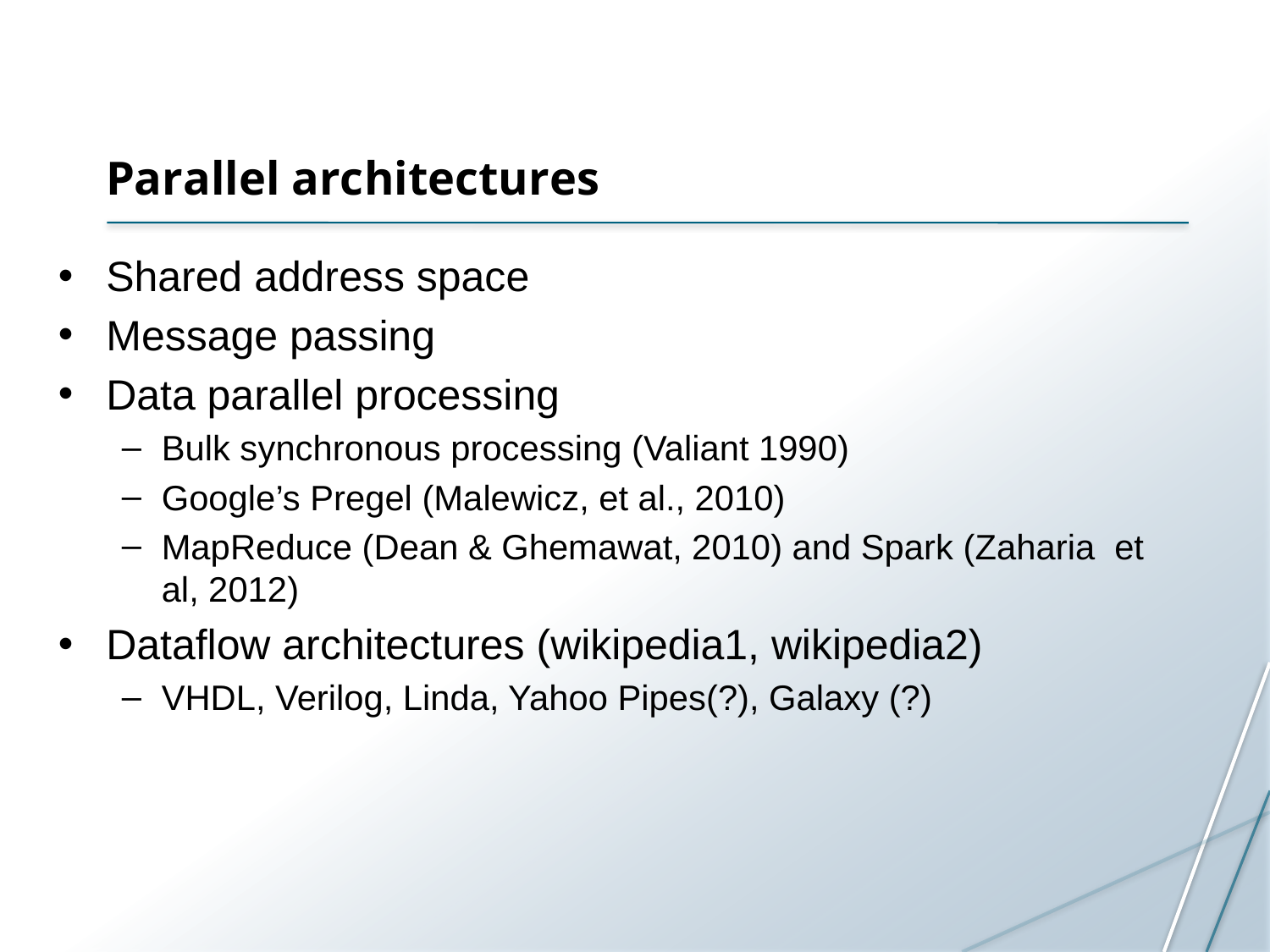

# Parallel architectures
Shared address space
Message passing
Data parallel processing
Bulk synchronous processing (Valiant 1990)
Google’s Pregel (Malewicz, et al., 2010)
MapReduce (Dean & Ghemawat, 2010) and Spark (Zaharia  et al, 2012)
Dataflow architectures (wikipedia1, wikipedia2)
VHDL, Verilog, Linda, Yahoo Pipes(?), Galaxy (?)